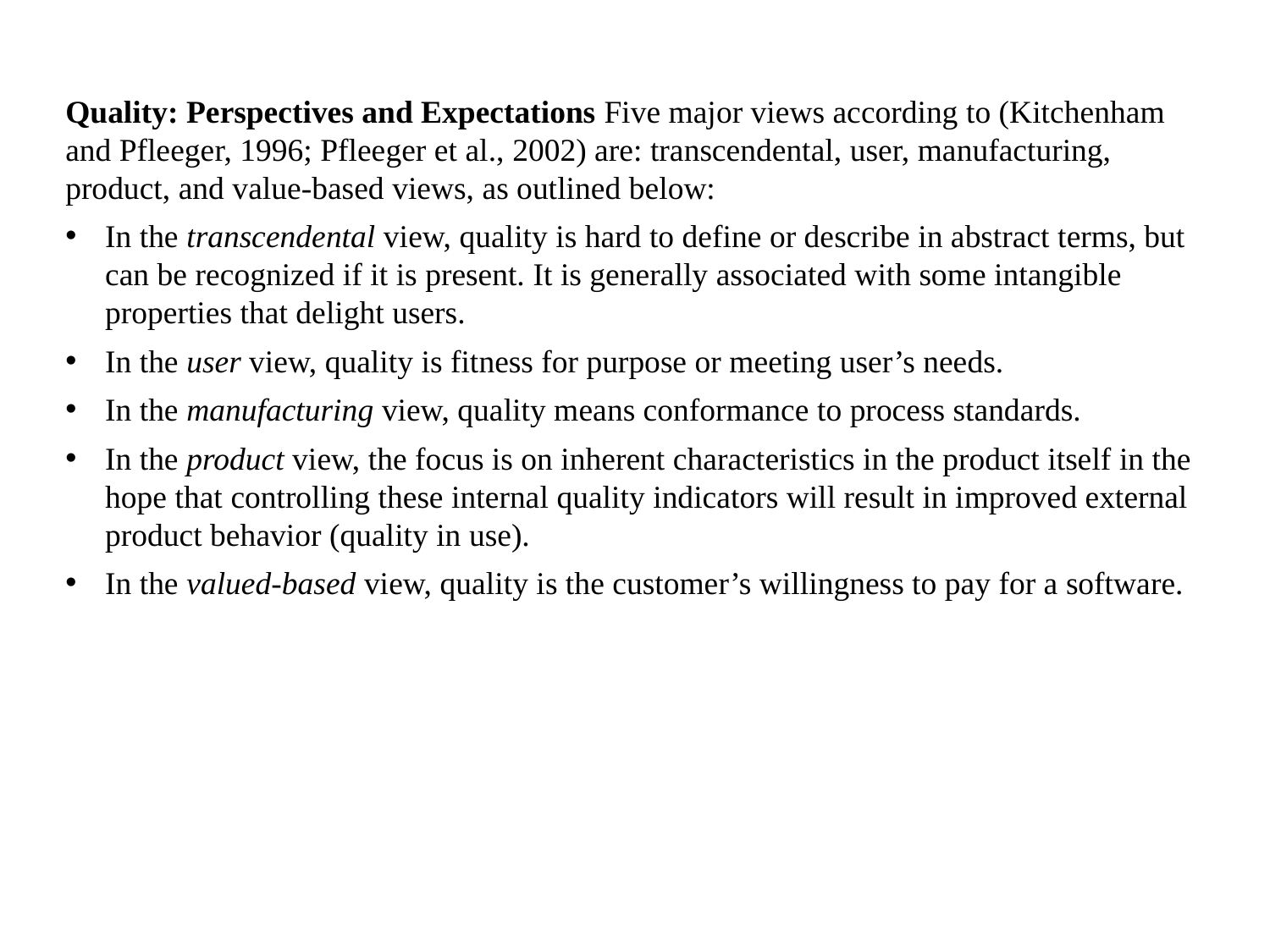

Quality: Perspectives and Expectations Five major views according to (Kitchenham and Pfleeger, 1996; Pfleeger et al., 2002) are: transcendental, user, manufacturing, product, and value-based views, as outlined below:
In the transcendental view, quality is hard to define or describe in abstract terms, but can be recognized if it is present. It is generally associated with some intangible properties that delight users.
In the user view, quality is fitness for purpose or meeting user’s needs.
In the manufacturing view, quality means conformance to process standards.
In the product view, the focus is on inherent characteristics in the product itself in the hope that controlling these internal quality indicators will result in improved external product behavior (quality in use).
In the valued-based view, quality is the customer’s willingness to pay for a software.